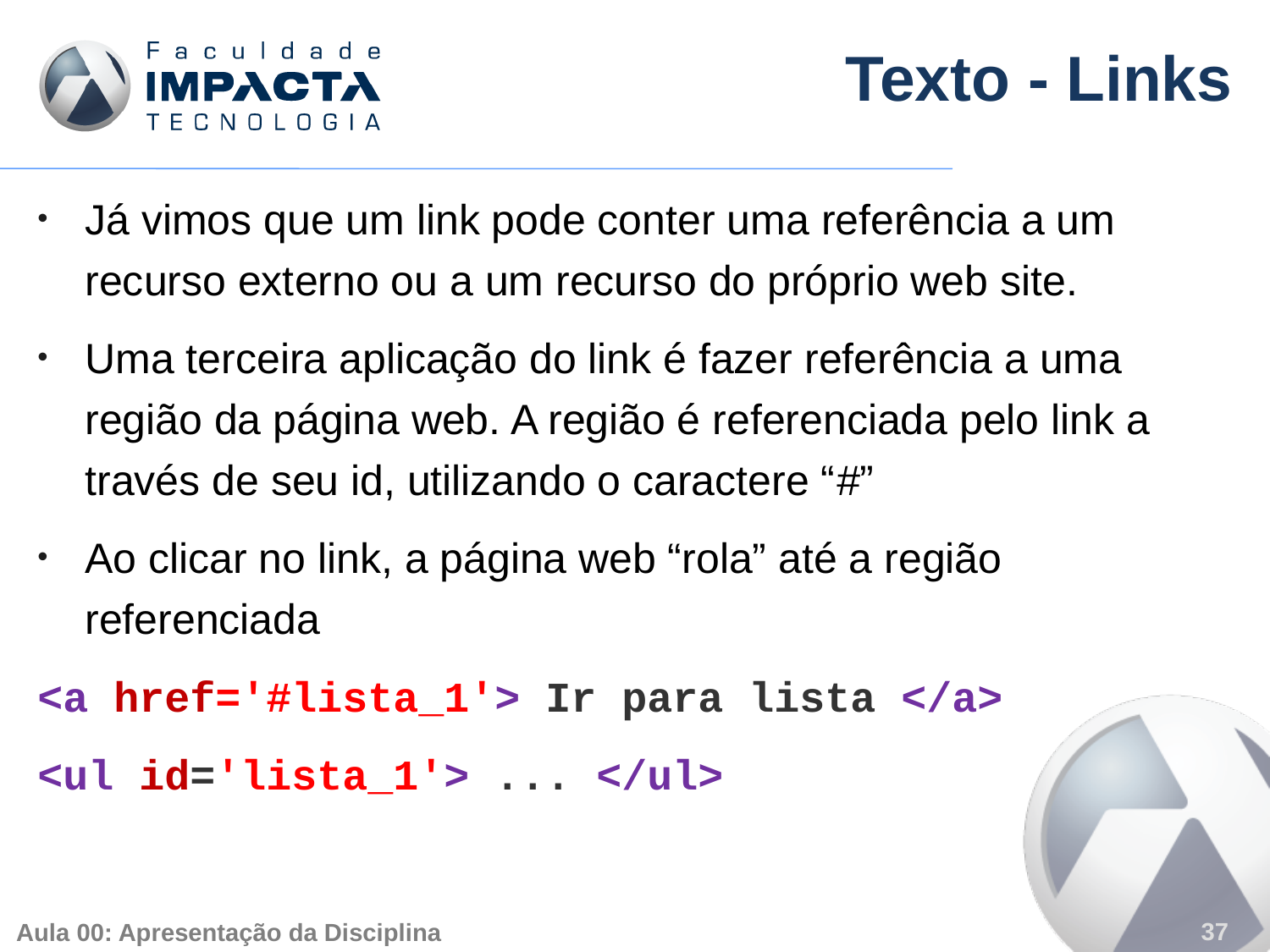

# Texto - Links
Já vimos que um link pode conter uma referência a um recurso externo ou a um recurso do próprio web site.
Uma terceira aplicação do link é fazer referência a uma região da página web. A região é referenciada pelo link a través de seu id, utilizando o caractere “#”
Ao clicar no link, a página web “rola” até a região referenciada
<a href='#lista_1'> Ir para lista </a>
<ul id='lista_1'> ... </ul>
37
Aula 00: Apresentação da Disciplina